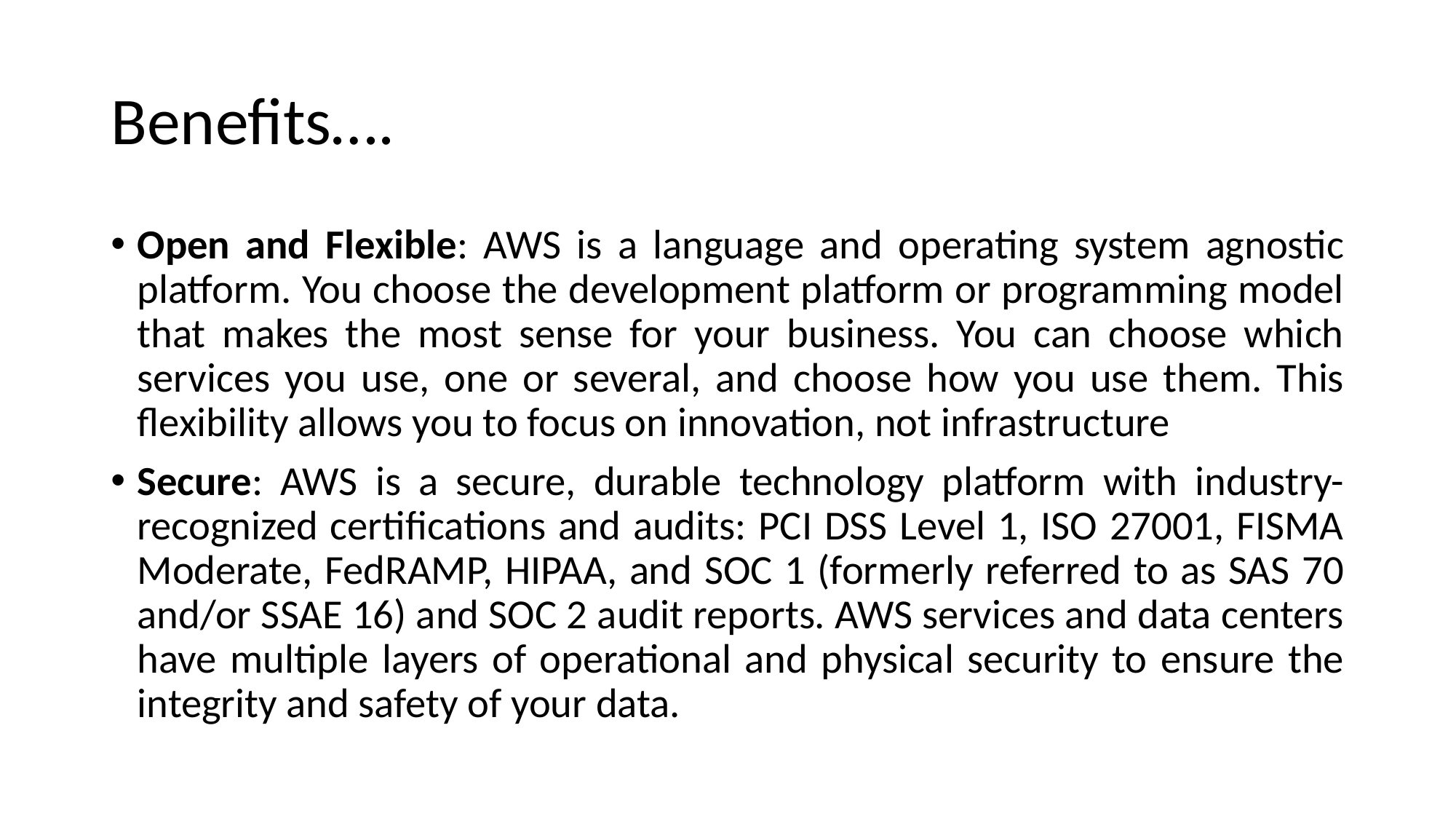

# Benefits….
Open and Flexible: AWS is a language and operating system agnostic platform. You choose the development platform or programming model that makes the most sense for your business. You can choose which services you use, one or several, and choose how you use them. This flexibility allows you to focus on innovation, not infrastructure
Secure: AWS is a secure, durable technology platform with industry-recognized certifications and audits: PCI DSS Level 1, ISO 27001, FISMA Moderate, FedRAMP, HIPAA, and SOC 1 (formerly referred to as SAS 70 and/or SSAE 16) and SOC 2 audit reports. AWS services and data centers have multiple layers of operational and physical security to ensure the integrity and safety of your data.